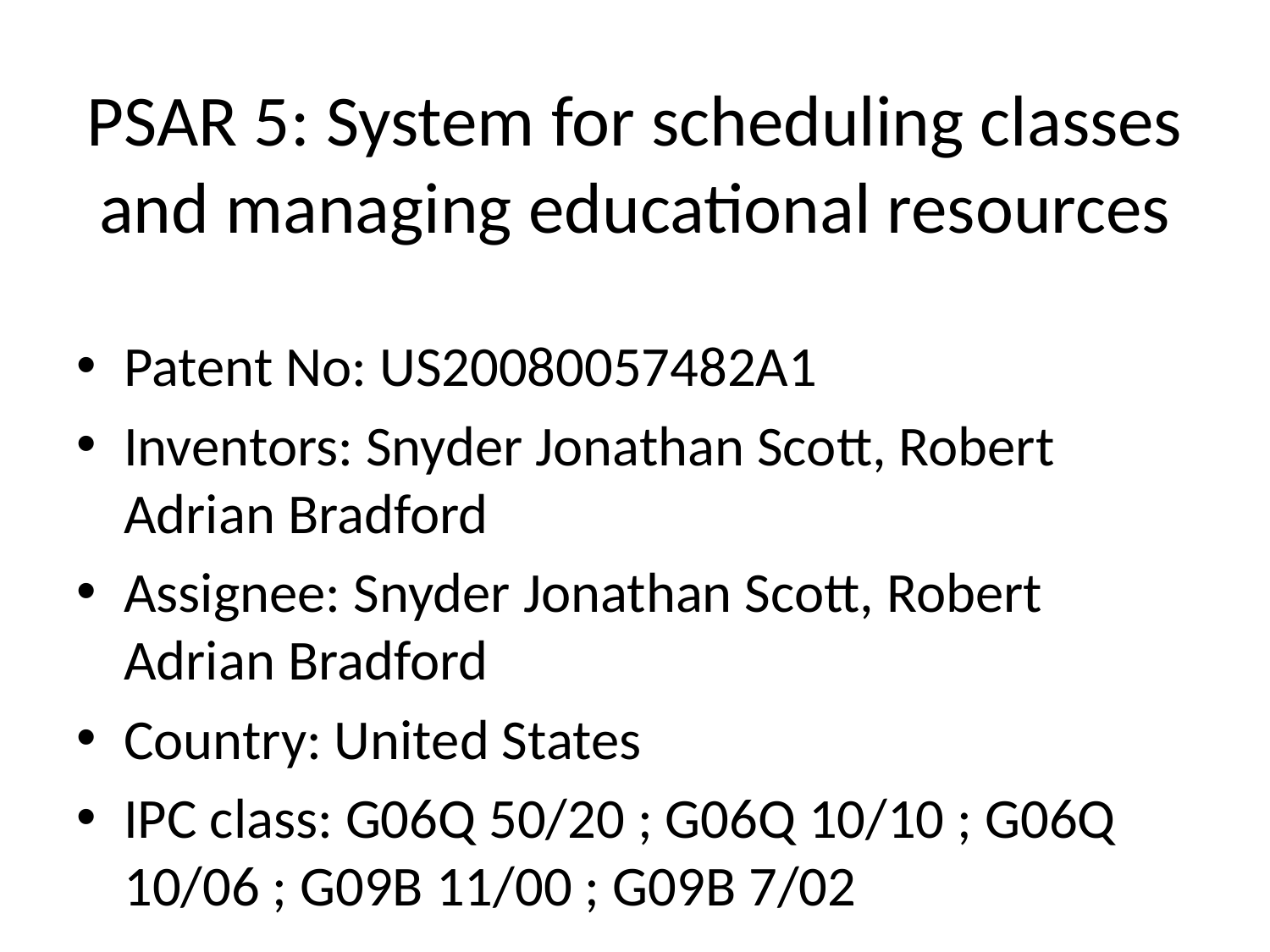

# PSAR 5: System for scheduling classes and managing educational resources
Patent No: US20080057482A1
Inventors: Snyder Jonathan Scott, Robert Adrian Bradford
Assignee: Snyder Jonathan Scott, Robert Adrian Bradford
Country: United States
IPC class: G06Q 50/20 ; G06Q 10/10 ; G06Q 10/06 ; G09B 11/00 ; G09B 7/02